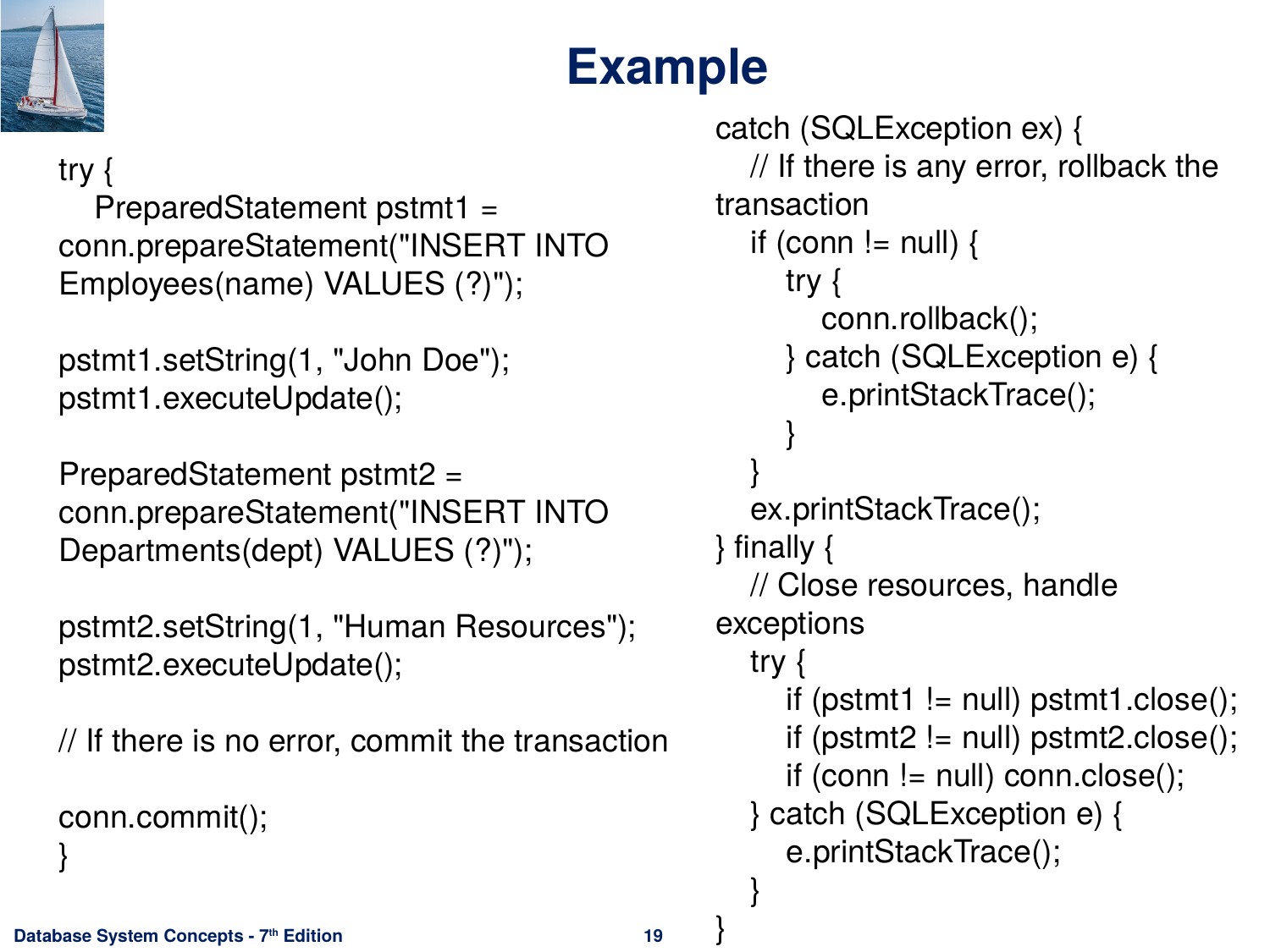

# Example
catch (SQLException ex) {
    // If there is any error, rollback the transaction
    if (conn != null) {
        try {
            conn.rollback();
        } catch (SQLException e) {
            e.printStackTrace();
        }
    }
    ex.printStackTrace();
} finally {
    // Close resources, handle exceptions
    try {
        if (pstmt1 != null) pstmt1.close();
        if (pstmt2 != null) pstmt2.close();
        if (conn != null) conn.close();
    } catch (SQLException e) {
        e.printStackTrace();
    }
}
try {
    PreparedStatement pstmt1 = conn.prepareStatement("INSERT INTO Employees(name) VALUES (?)");

pstmt1.setString(1, "John Doe");
pstmt1.executeUpdate();

PreparedStatement pstmt2 =
conn.prepareStatement("INSERT INTO
Departments(dept) VALUES (?)");

pstmt2.setString(1, "Human Resources");
pstmt2.executeUpdate();

// If there is no error, commit the transaction

conn.commit();
}